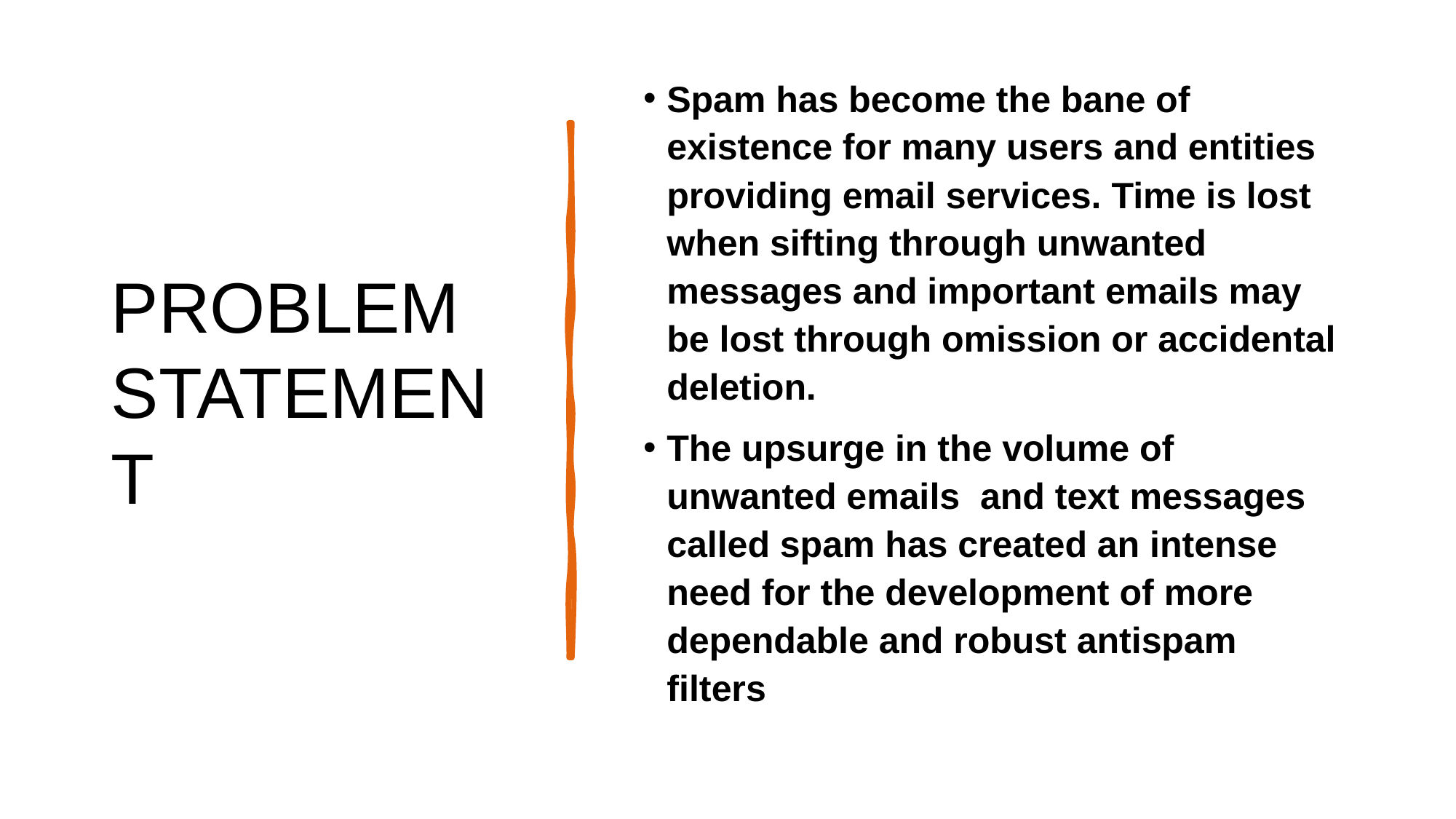

# PROBLEM STATEMENT
Spam has become the bane of existence for many users and entities providing email services. Time is lost when sifting through unwanted messages and important emails may be lost through omission or accidental deletion.
The upsurge in the volume of unwanted emails  and text messages called spam has created an intense need for the development of more dependable and robust antispam filters